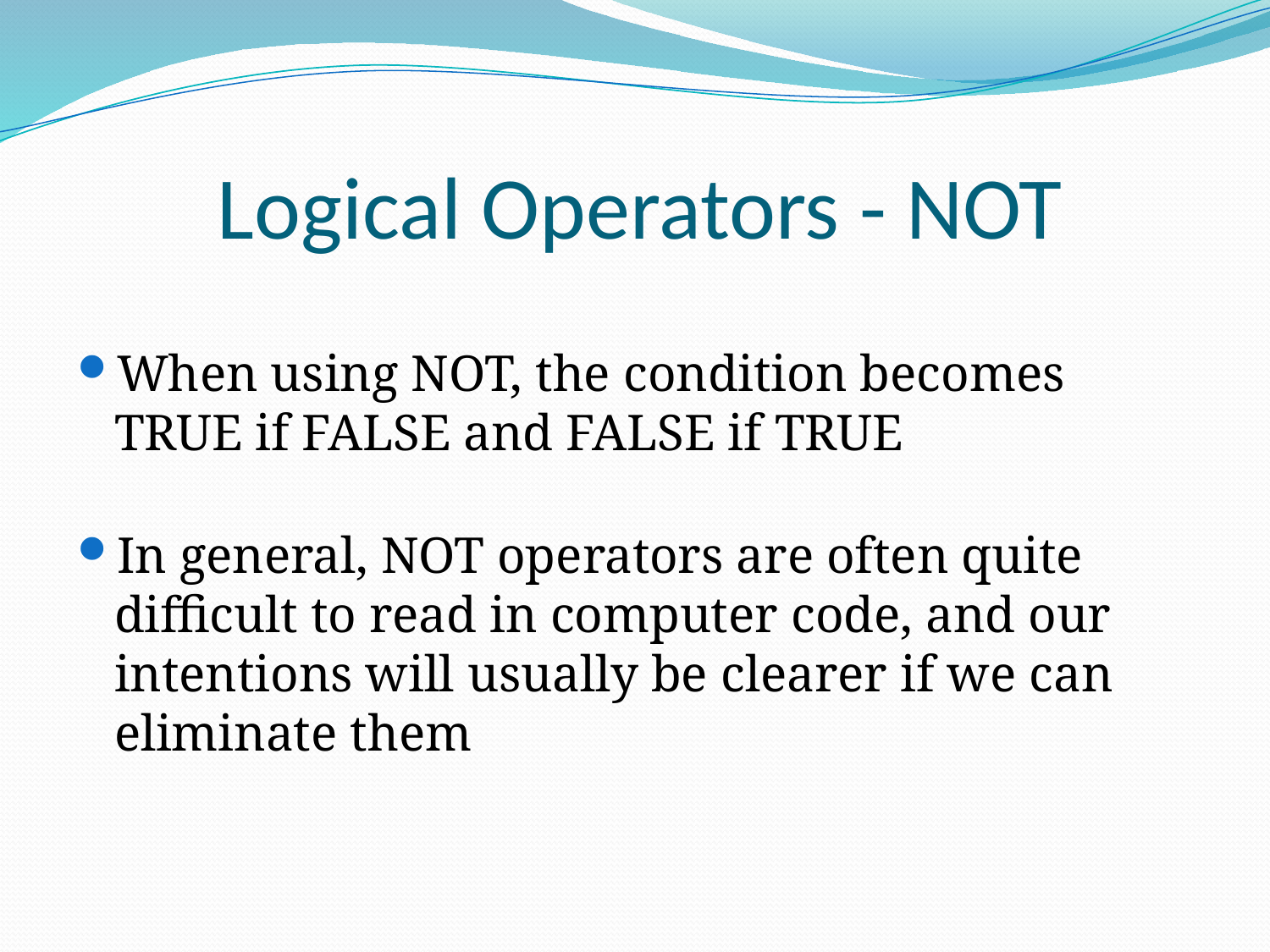

# Logical Operators - NOT
When using NOT, the condition becomes TRUE if FALSE and FALSE if TRUE
In general, NOT operators are often quite difficult to read in computer code, and our intentions will usually be clearer if we can eliminate them